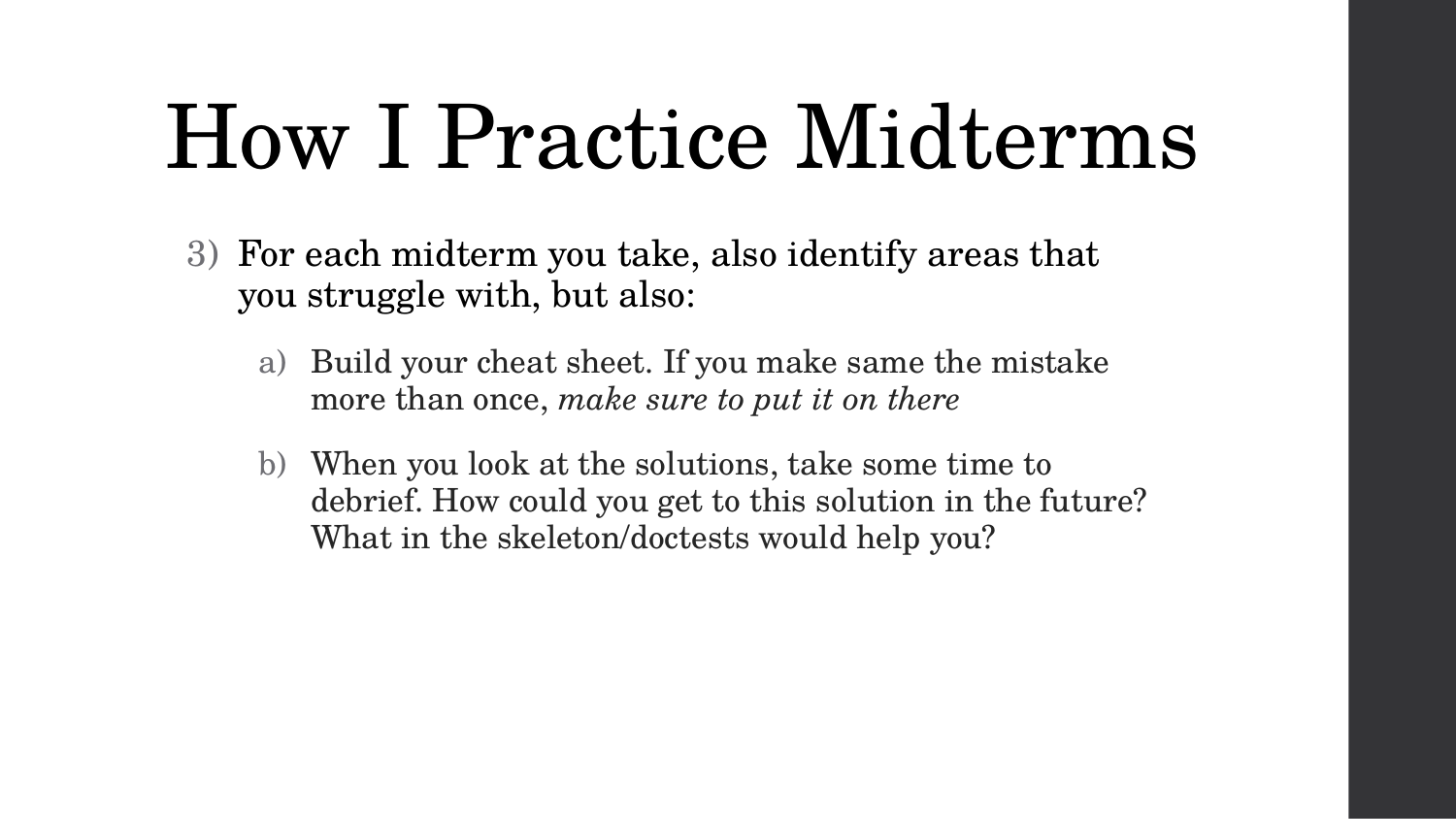

# How I Practice Midterms
For each midterm you take, also identify areas that you struggle with, but also:
Build your cheat sheet. If you make same the mistake more than once, make sure to put it on there
When you look at the solutions, take some time to debrief. How could you get to this solution in the future? What in the skeleton/doctests would help you?